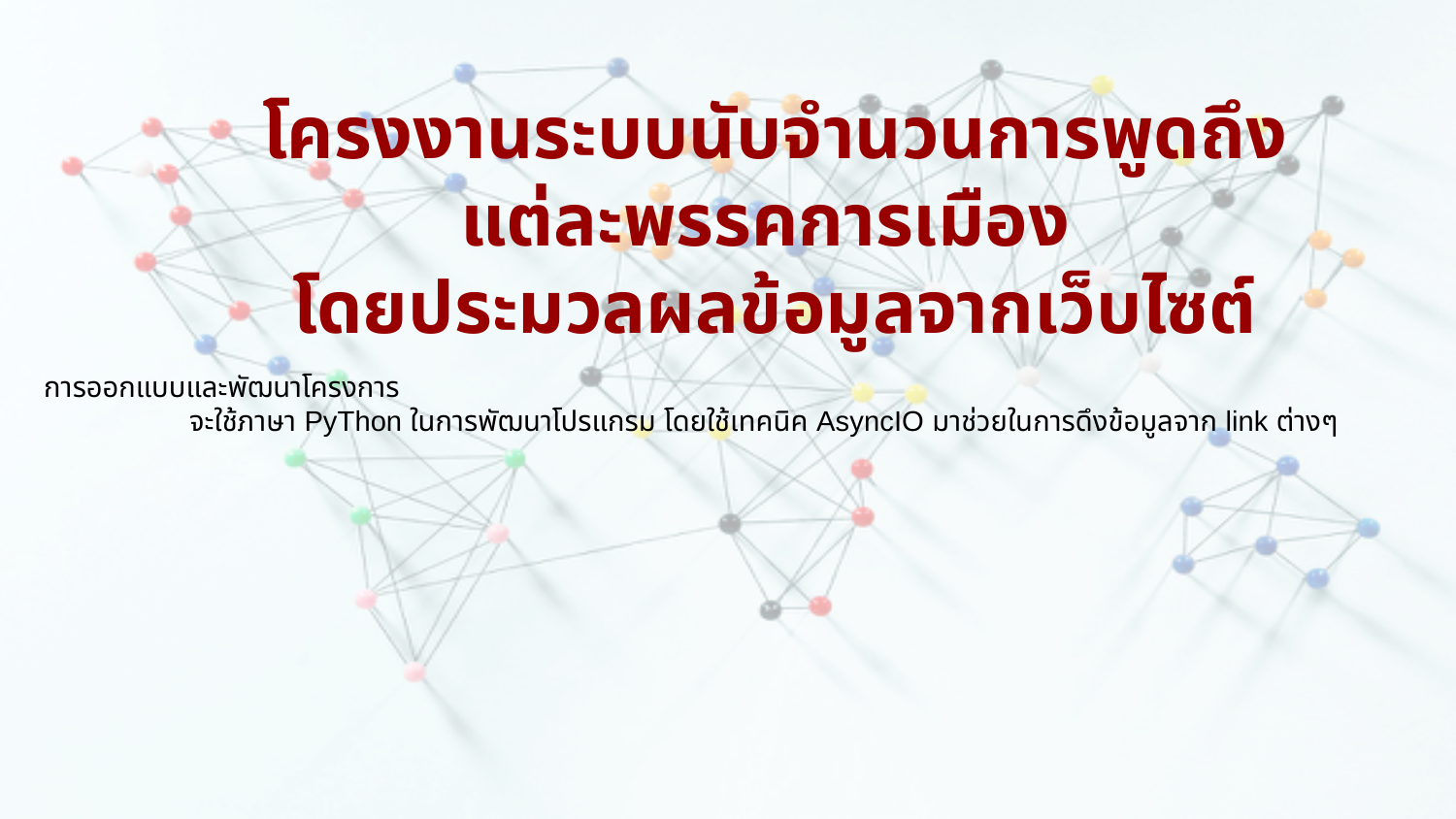

โครงงานระบบนับจำนวนการพูดถึงแต่ละพรรคการเมือง
โดยประมวลผลข้อมูลจากเว็บไซต์
การออกแบบและพัฒนาโครงการ
	จะใช้ภาษา PyThon ในการพัฒนาโปรแกรม โดยใช้เทคนิค AsyncIO มาช่วยในการดึงข้อมูลจาก link ต่างๆ